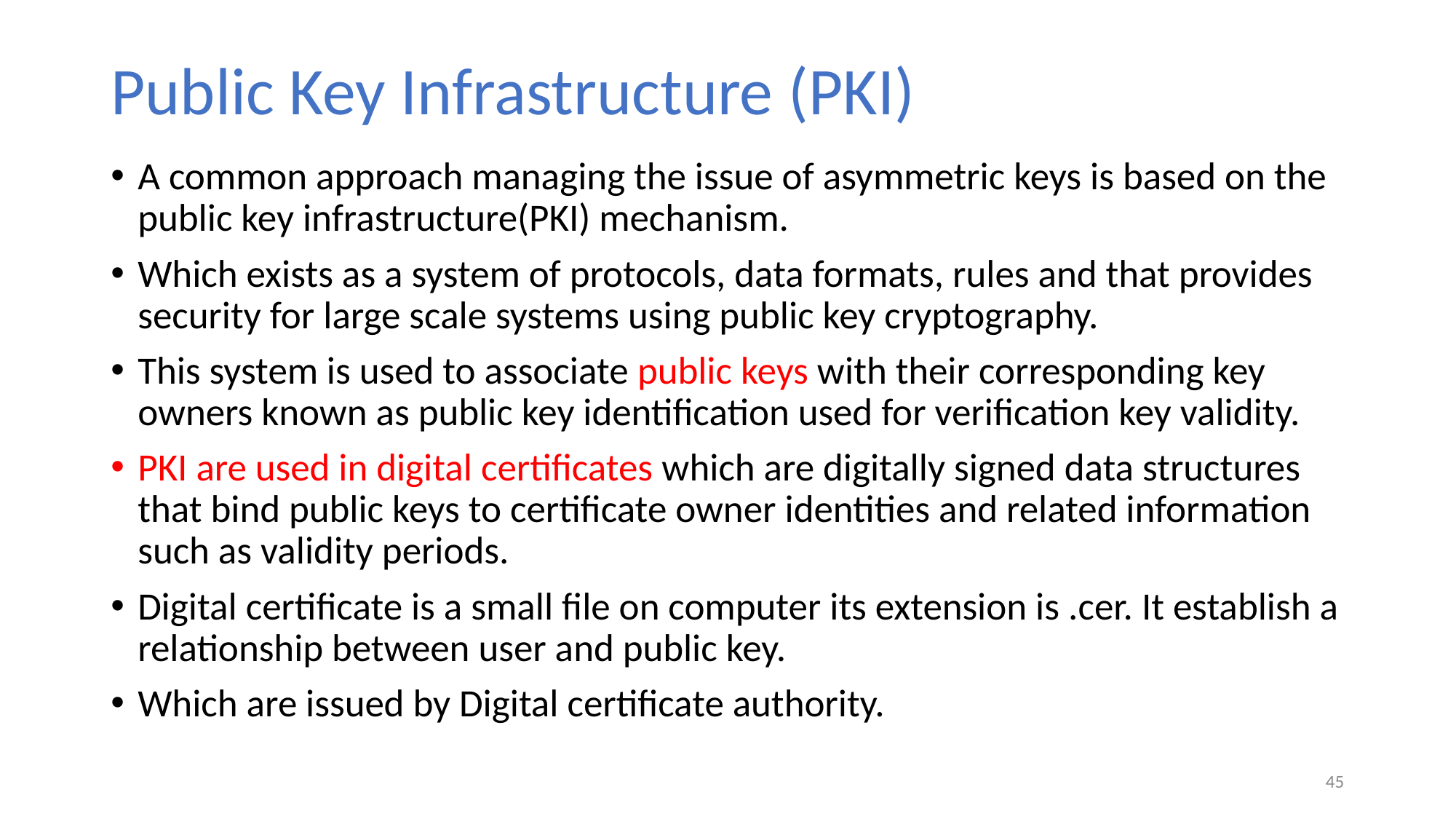

# Public Key Infrastructure (PKI)
A common approach managing the issue of asymmetric keys is based on the public key infrastructure(PKI) mechanism.
Which exists as a system of protocols, data formats, rules and that provides security for large scale systems using public key cryptography.
This system is used to associate public keys with their corresponding key owners known as public key identification used for verification key validity.
PKI are used in digital certificates which are digitally signed data structures that bind public keys to certificate owner identities and related information such as validity periods.
Digital certificate is a small file on computer its extension is .cer. It establish a relationship between user and public key.
Which are issued by Digital certificate authority.
45